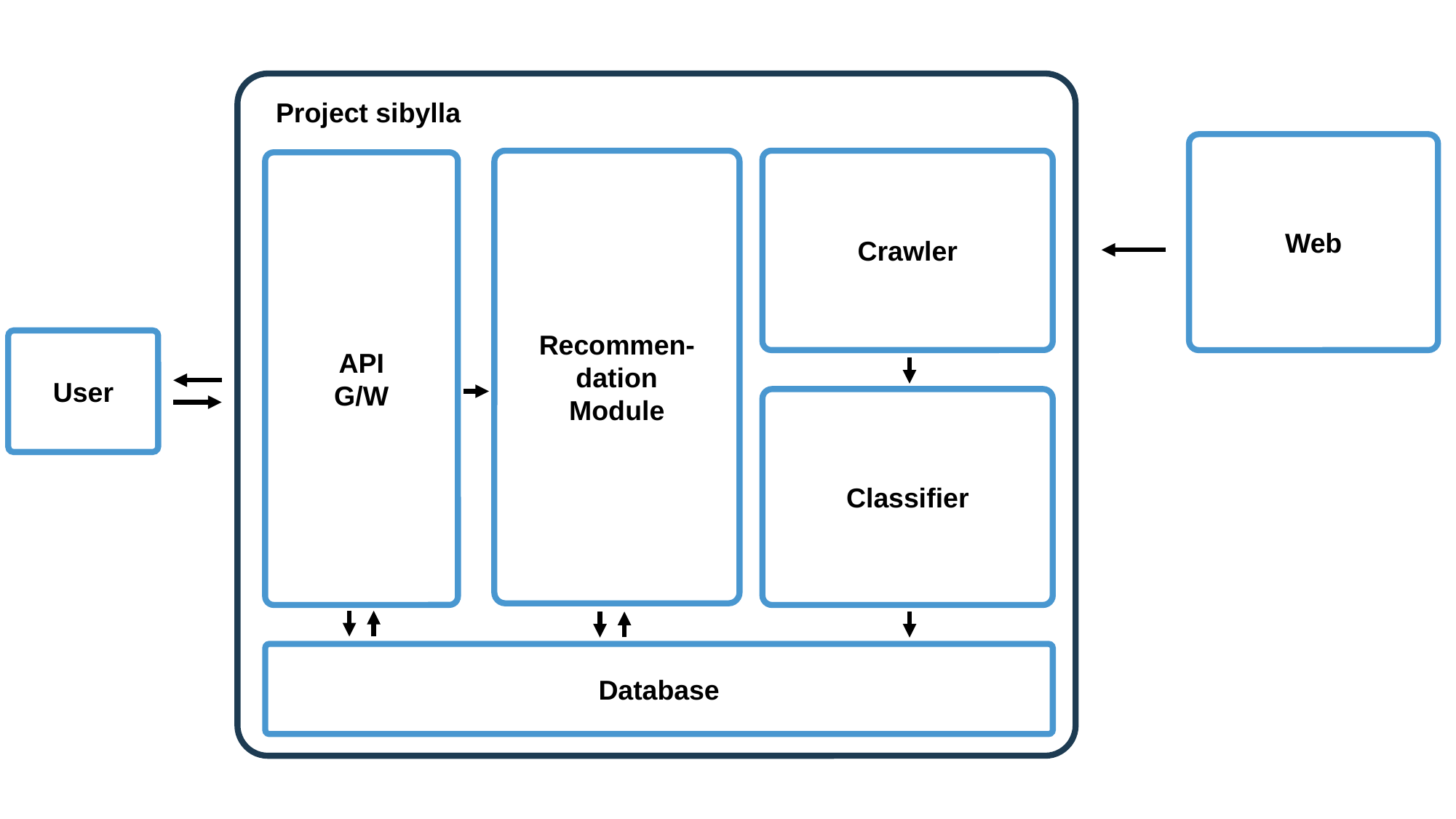

Project sibylla

Web

Recommen-dation
Module

Crawler

API
G/W

User

Classifier

Database